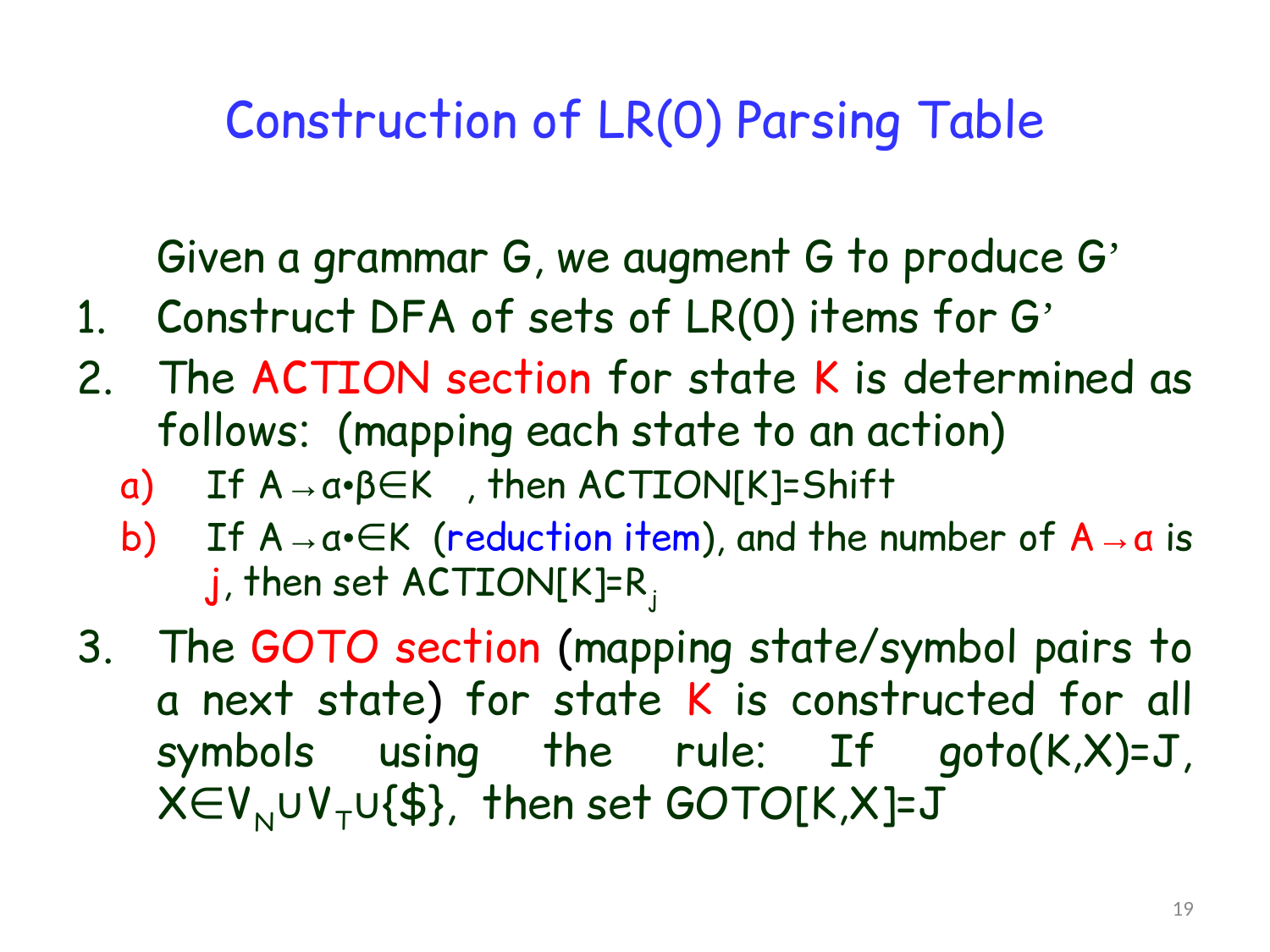

# Construction of LR(0) Parsing Table
	Given a grammar G, we augment G to produce G’
Construct DFA of sets of LR(0) items for G’
The ACTION section for state K is determined as follows:  (mapping each state to an action)
If A→α•β∈K   , then ACTION[K]=Shift
If A→α•∈K  (reduction item), and the number of A→α is j, then set ACTION[K]=Rj
The GOTO section (mapping state/symbol pairs to a next state) for state K is constructed for all symbols using the rule: If goto(K,X)=J, X∈VN∪VT∪{$},  then set GOTO[K,X]=J
19